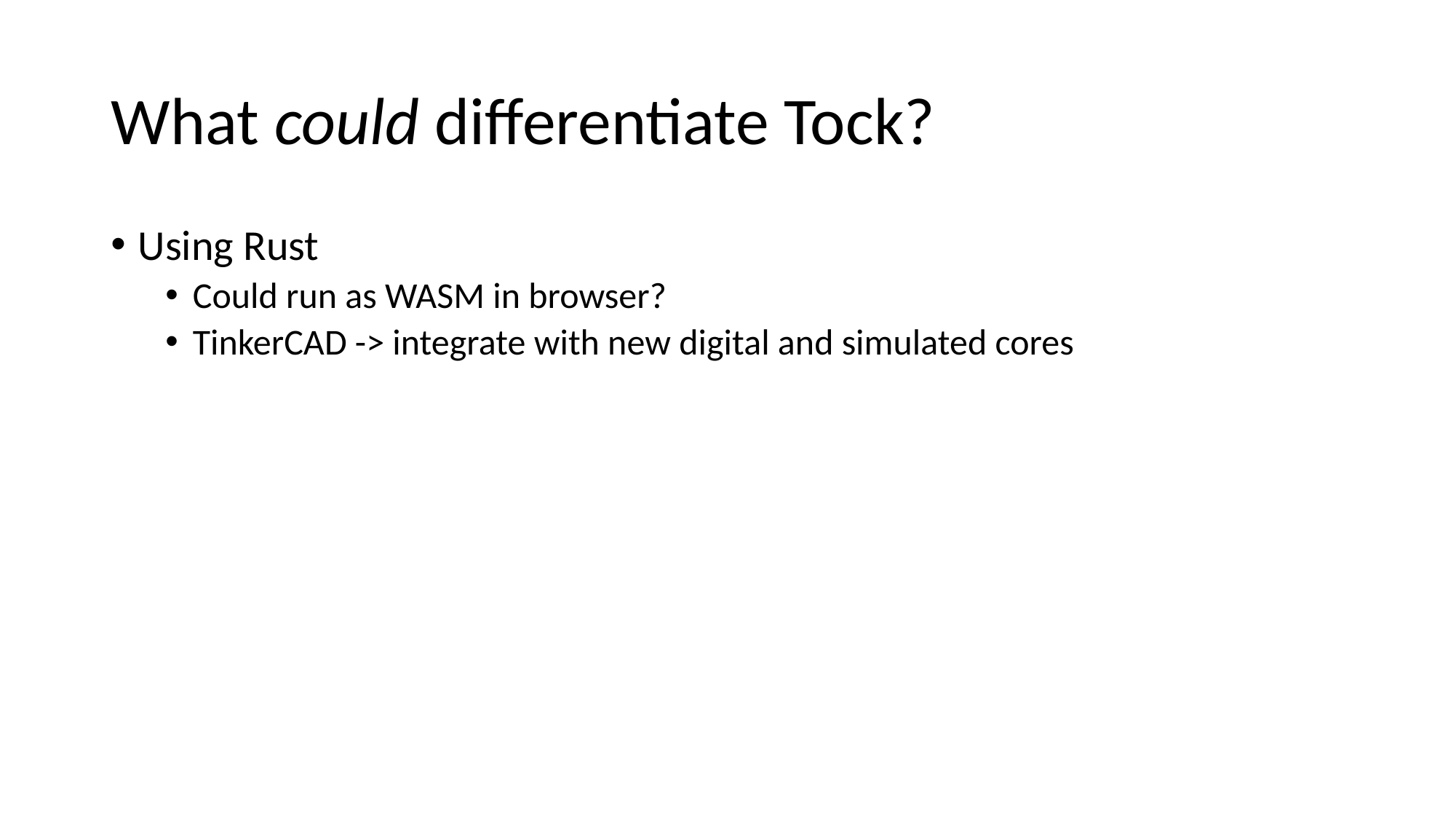

# What could differentiate Tock?
Using Rust
Could run as WASM in browser?
TinkerCAD -> integrate with new digital and simulated cores